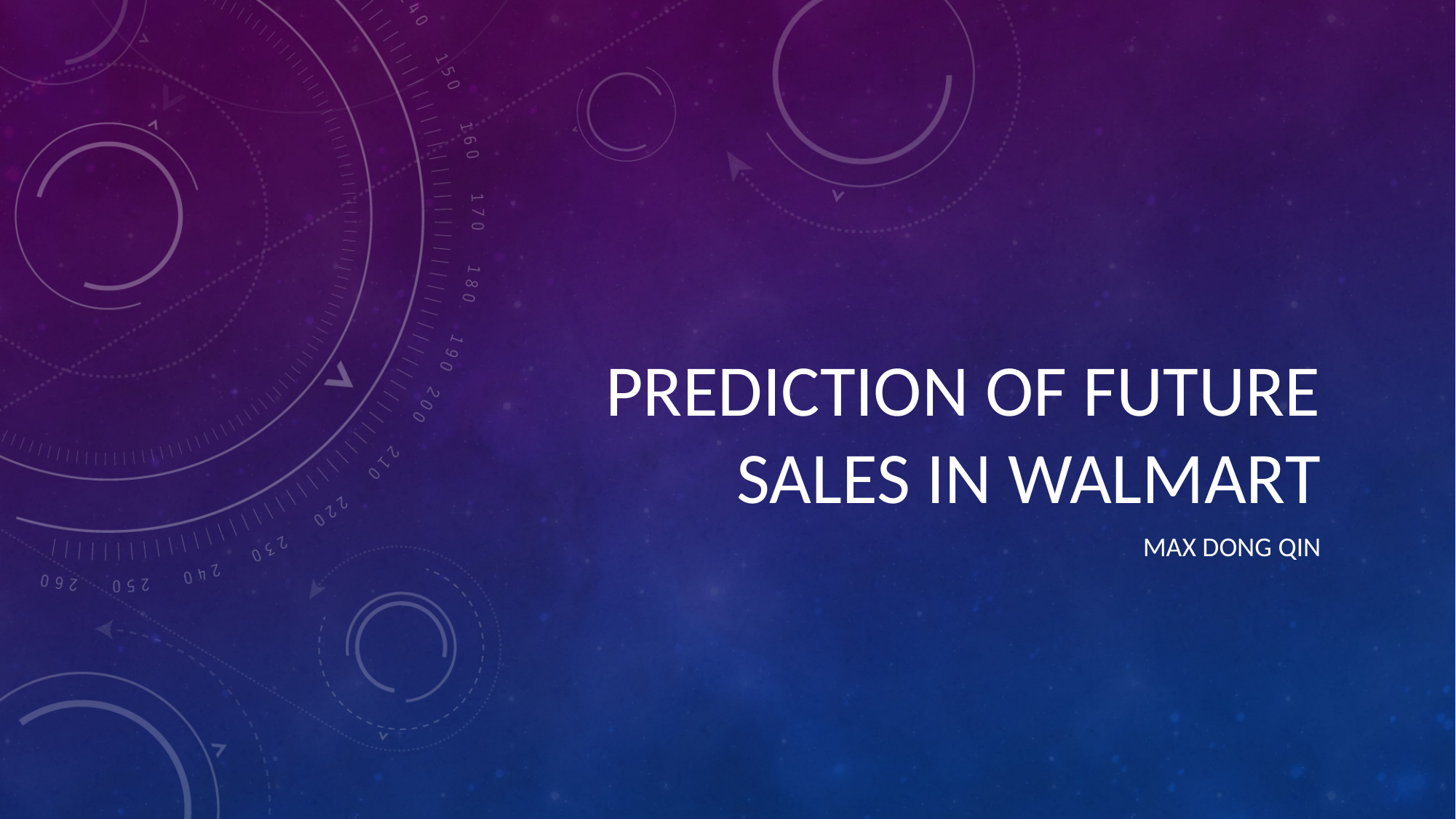

# Prediction of Future Sales in Walmart
Max Dong Qin